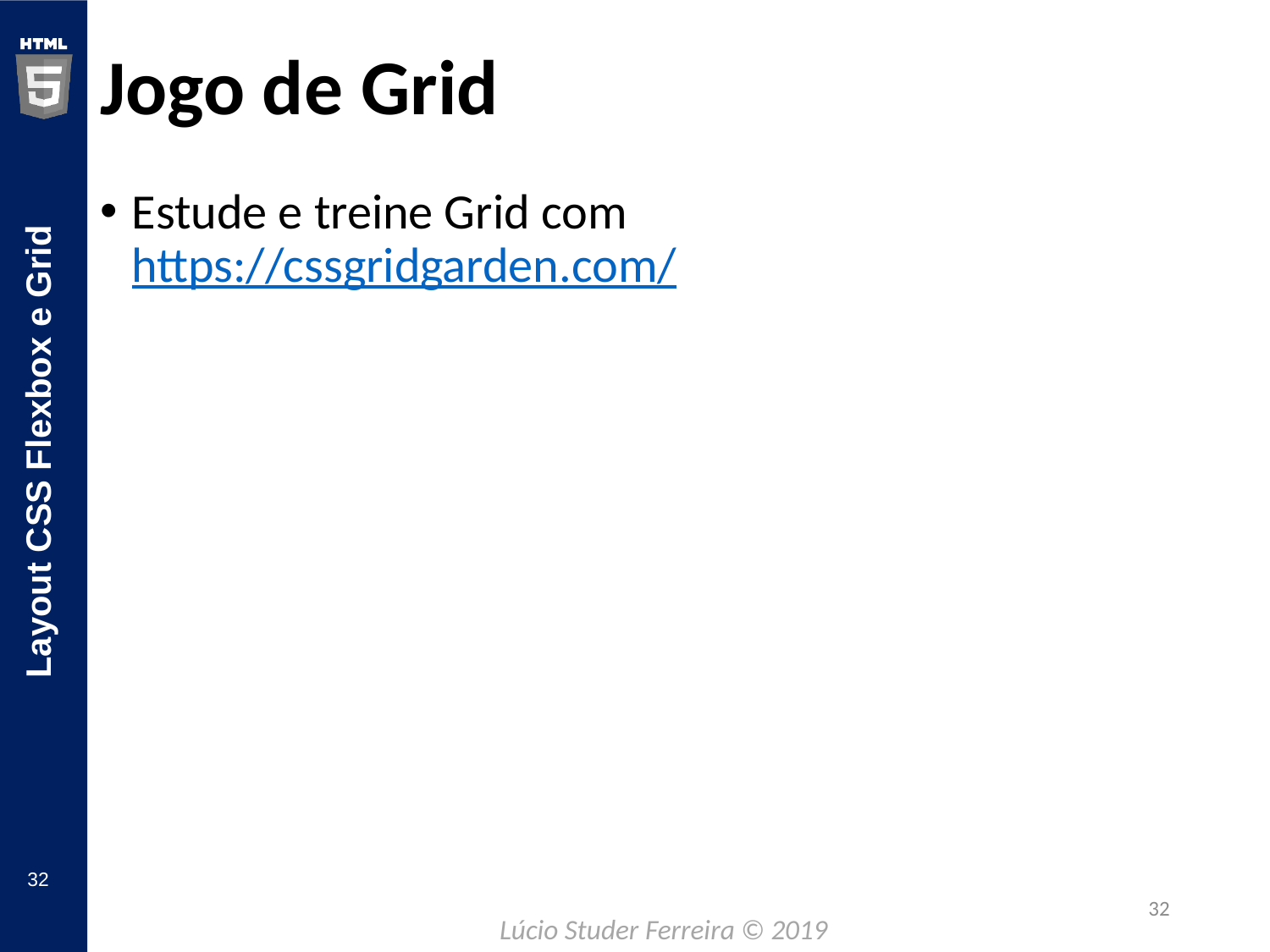

# Jogo de Grid
Estude e treine Grid com https://cssgridgarden.com/
32